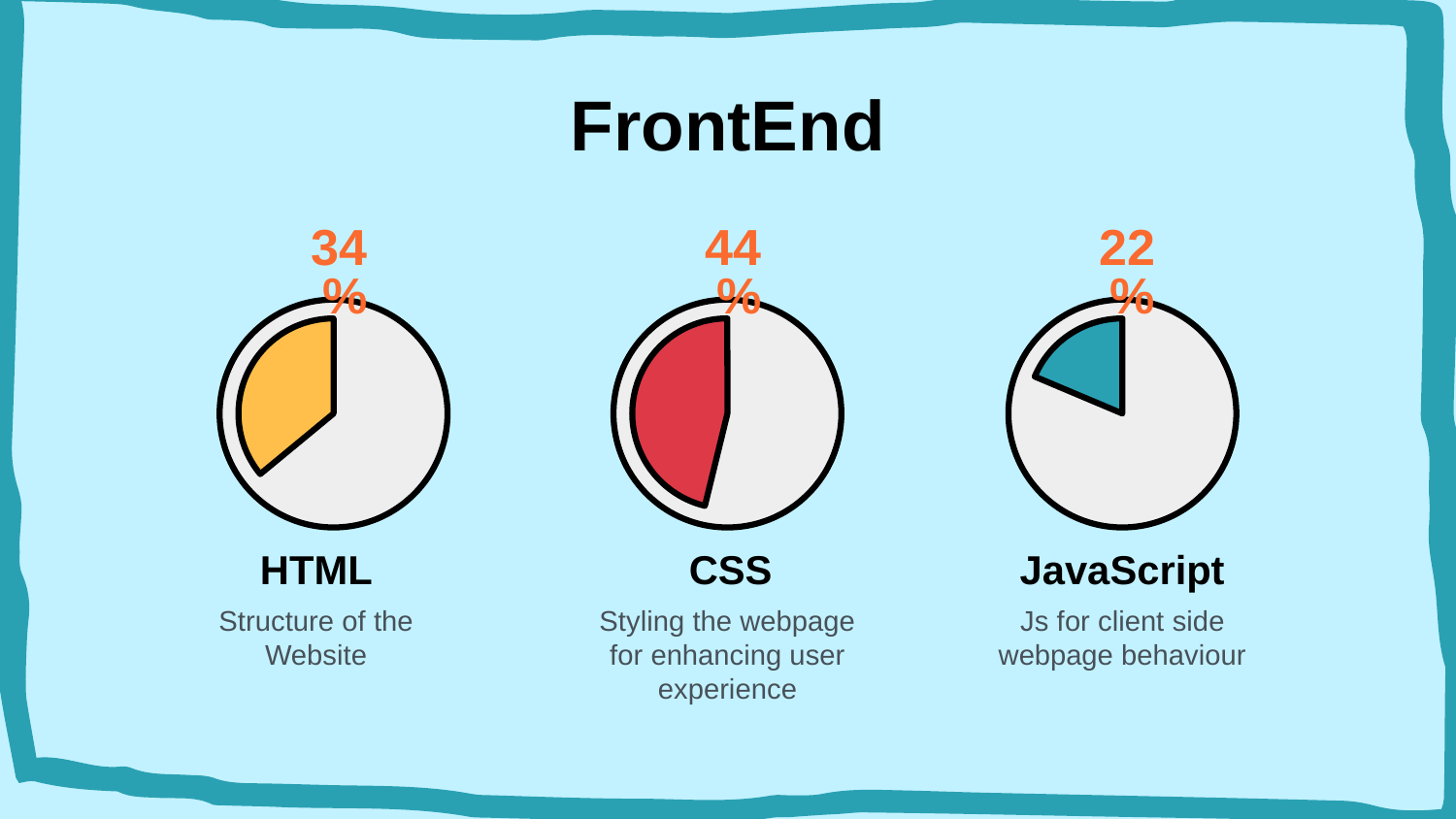

# FrontEnd
34%
44%
22%

HTML
CSS
JavaScript
Js for client side webpage behaviour
Structure of the Website

Styling the webpage for enhancing user experience